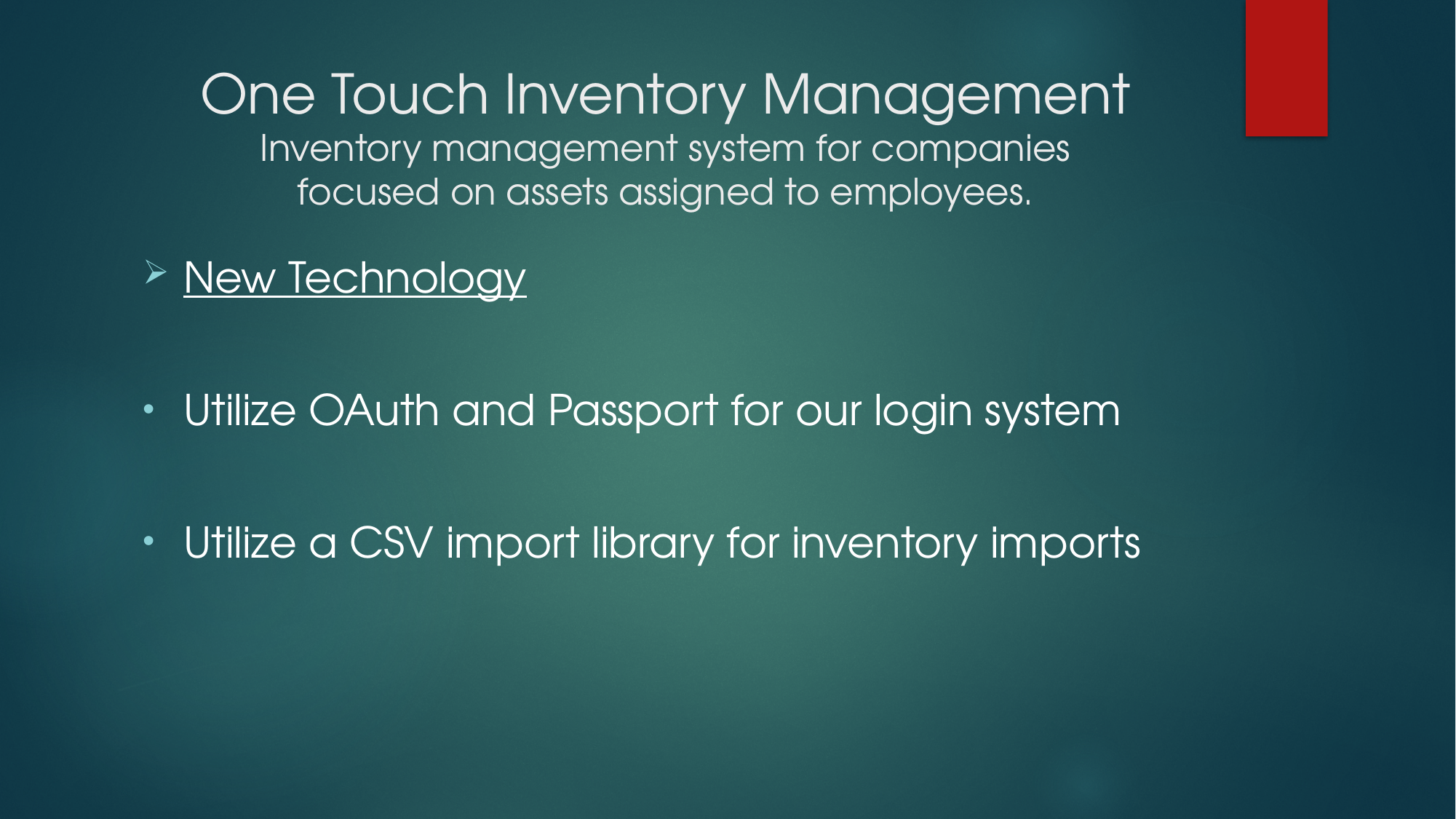

# One Touch Inventory Management Inventory management system for companies focused on assets assigned to employees.
New Technology

Utilize OAuth and Passport for our login system

Utilize a CSV import library for inventory imports